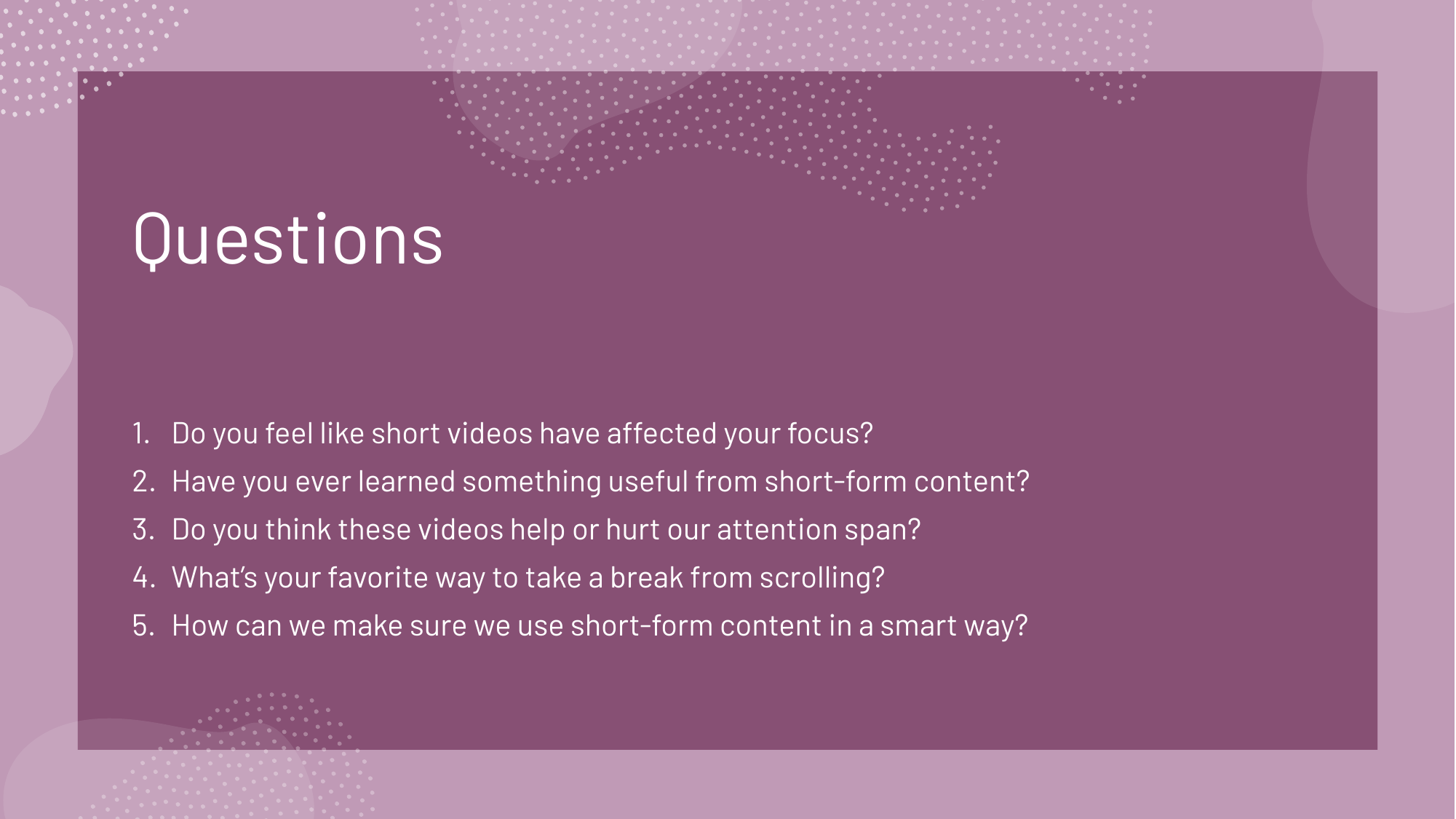

# Questions
  Do you feel like short videos have affected your focus?
  Have you ever learned something useful from short-form content?
  Do you think these videos help or hurt our attention span?
  What’s your favorite way to take a break from scrolling?
  How can we make sure we use short-form content in a smart way?